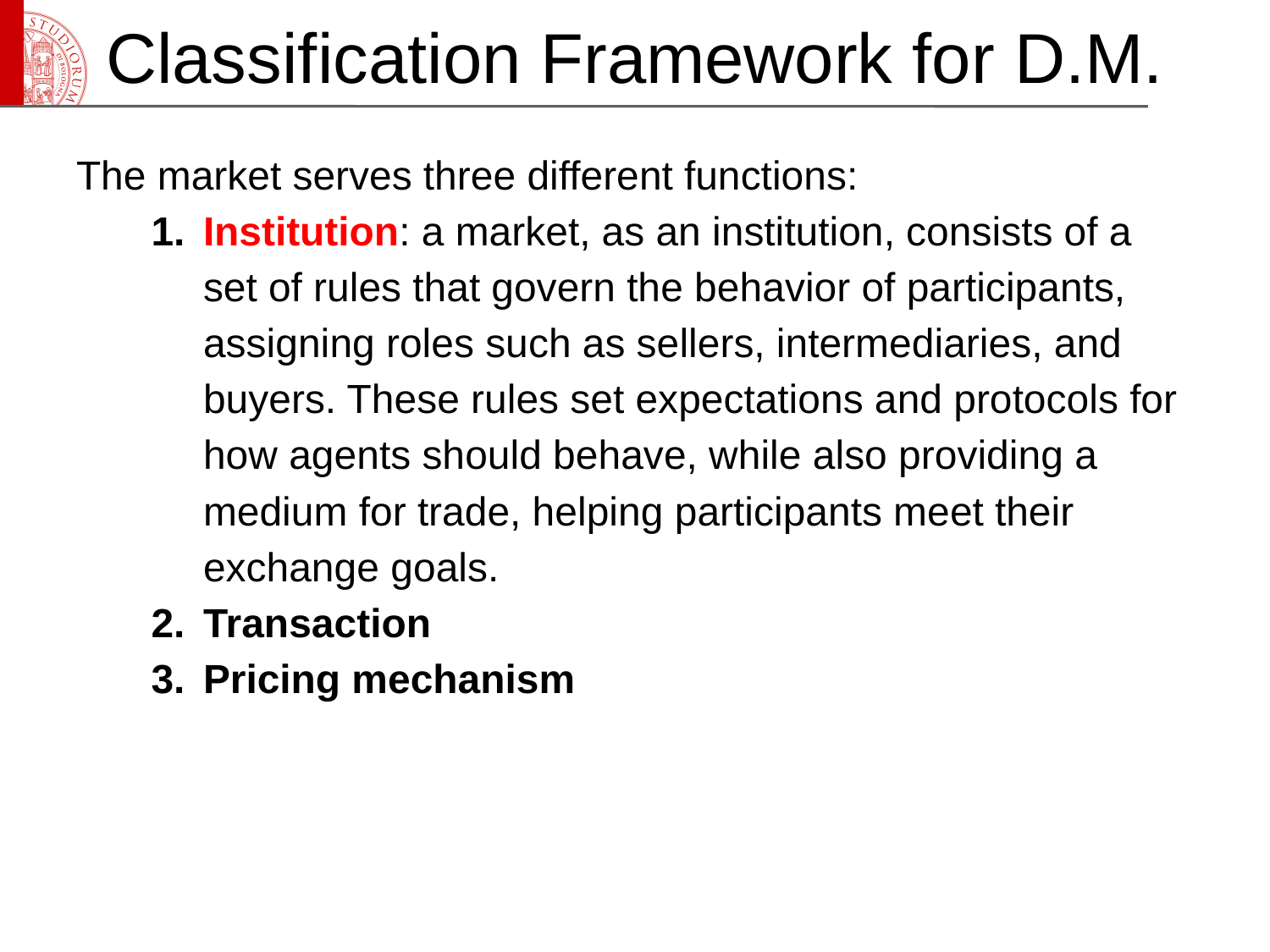

# Classification Framework for D.M.
The market serves three different functions:
Institution: a market, as an institution, consists of a set of rules that govern the behavior of participants, assigning roles such as sellers, intermediaries, and buyers. These rules set expectations and protocols for how agents should behave, while also providing a medium for trade, helping participants meet their exchange goals.
Transaction
Pricing mechanism